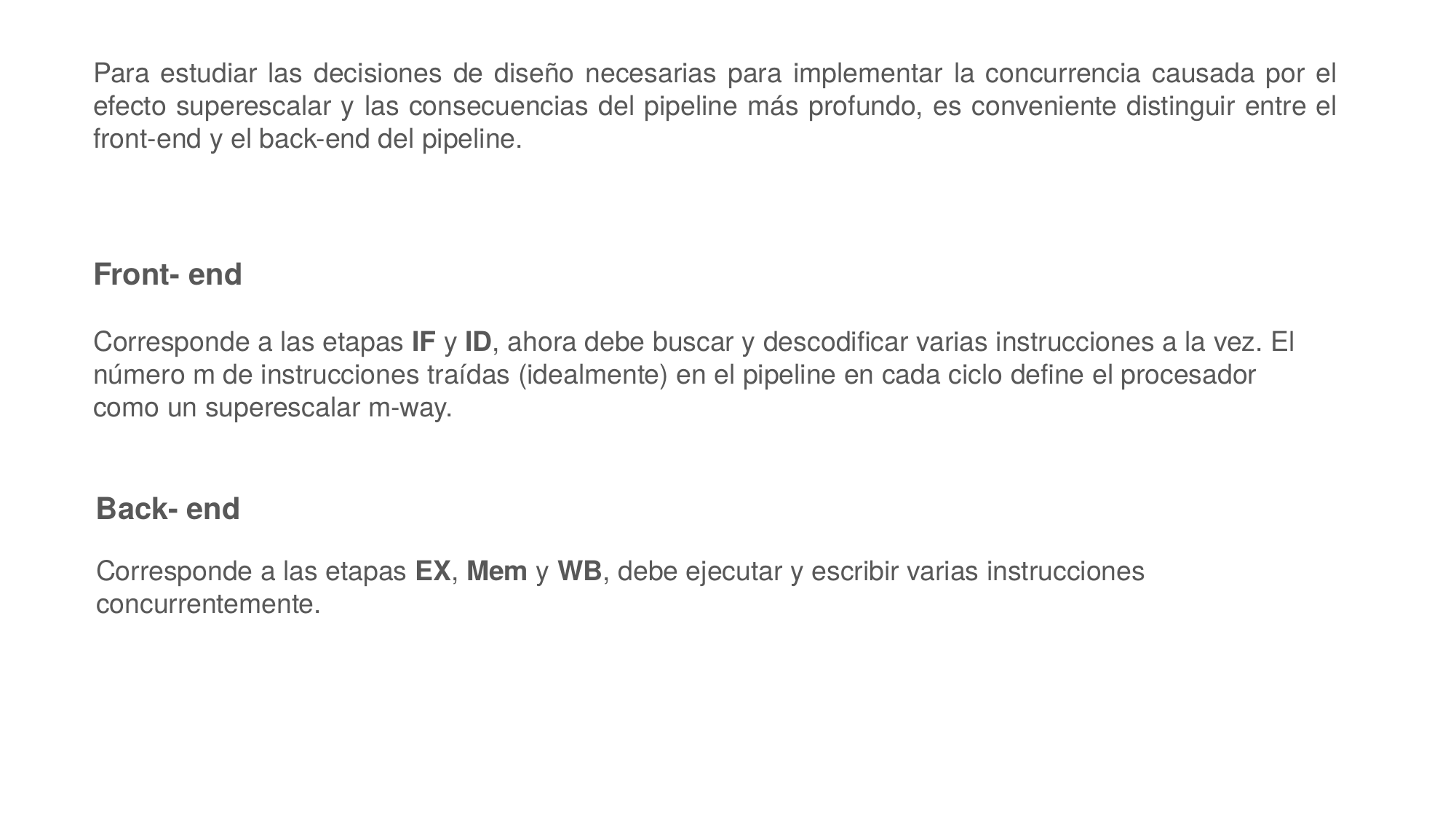

Para estudiar las decisiones de diseño necesarias para implementar la concurrencia causada por el efecto superescalar y las consecuencias del pipeline más profundo, es conveniente distinguir entre el front-end y el back-end del pipeline.
Front- end
Corresponde a las etapas IF y ID, ahora debe buscar y descodificar varias instrucciones a la vez. El número m de instrucciones traídas (idealmente) en el pipeline en cada ciclo define el procesador como un superescalar m-way.
Back- end
Corresponde a las etapas EX, Mem y WB, debe ejecutar y escribir varias instrucciones concurrentemente.